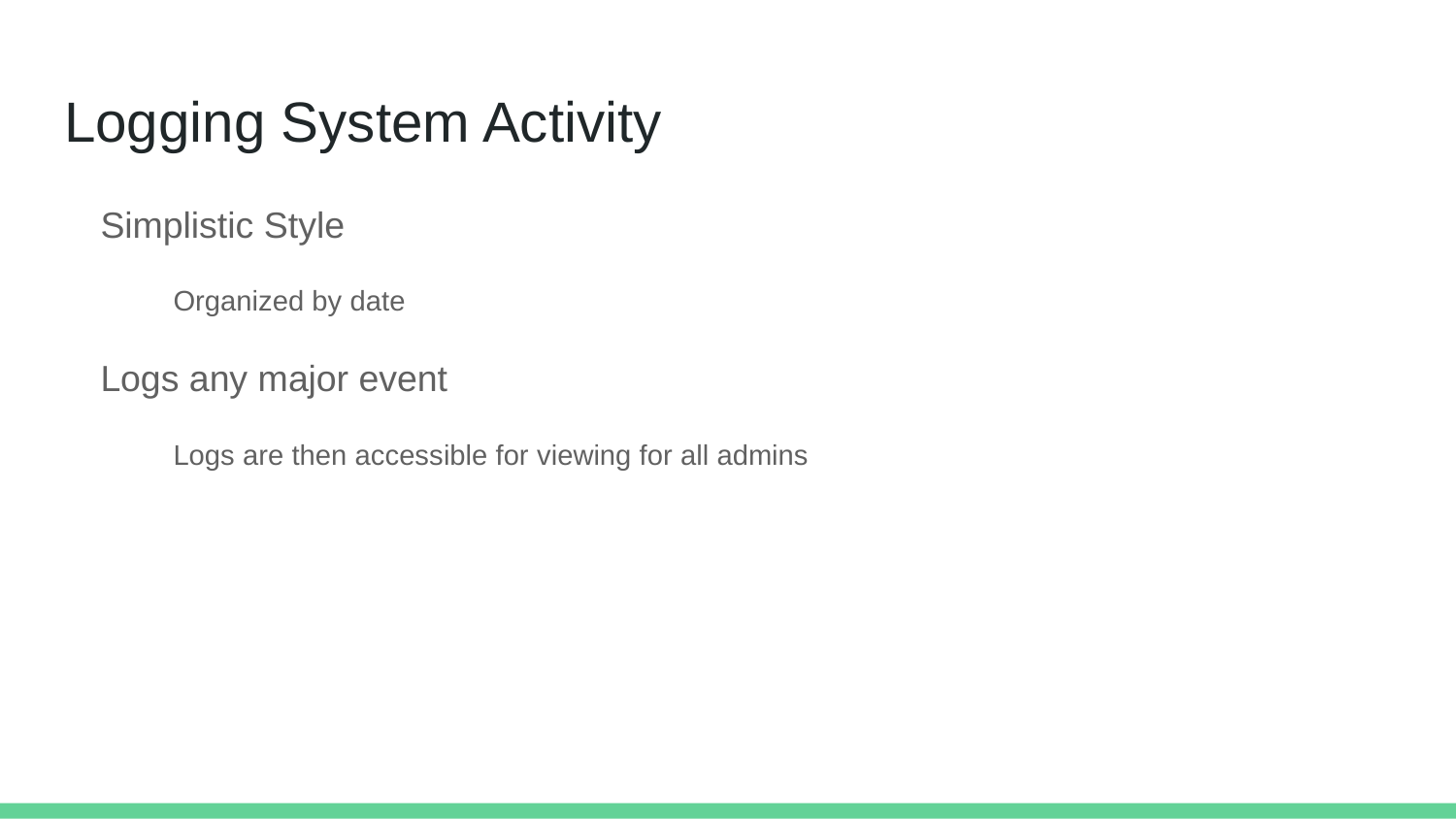

# Logging System Activity
Simplistic Style
Organized by date
Logs any major event
Logs are then accessible for viewing for all admins